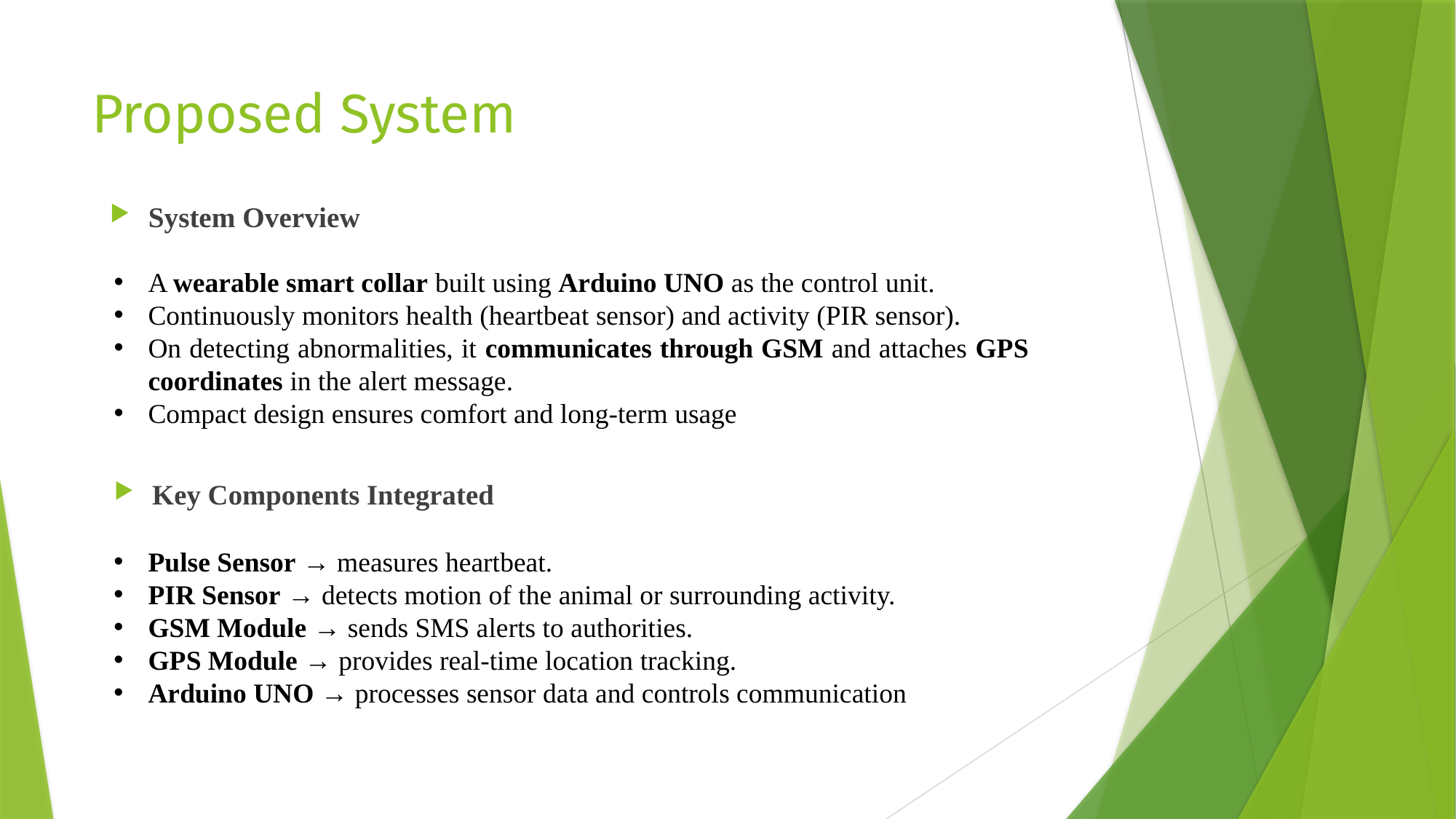

# Proposed System
System Overview

A wearable smart collar built using Arduino UNO as the control unit.
Continuously monitors health (heartbeat sensor) and activity (PIR sensor).
On detecting abnormalities, it communicates through GSM and attaches GPS coordinates in the alert message.
Compact design ensures comfort and long-term usage
Key Components Integrated

Pulse Sensor → measures heartbeat.
PIR Sensor → detects motion of the animal or surrounding activity.
GSM Module → sends SMS alerts to authorities.
GPS Module → provides real-time location tracking.
Arduino UNO → processes sensor data and controls communication